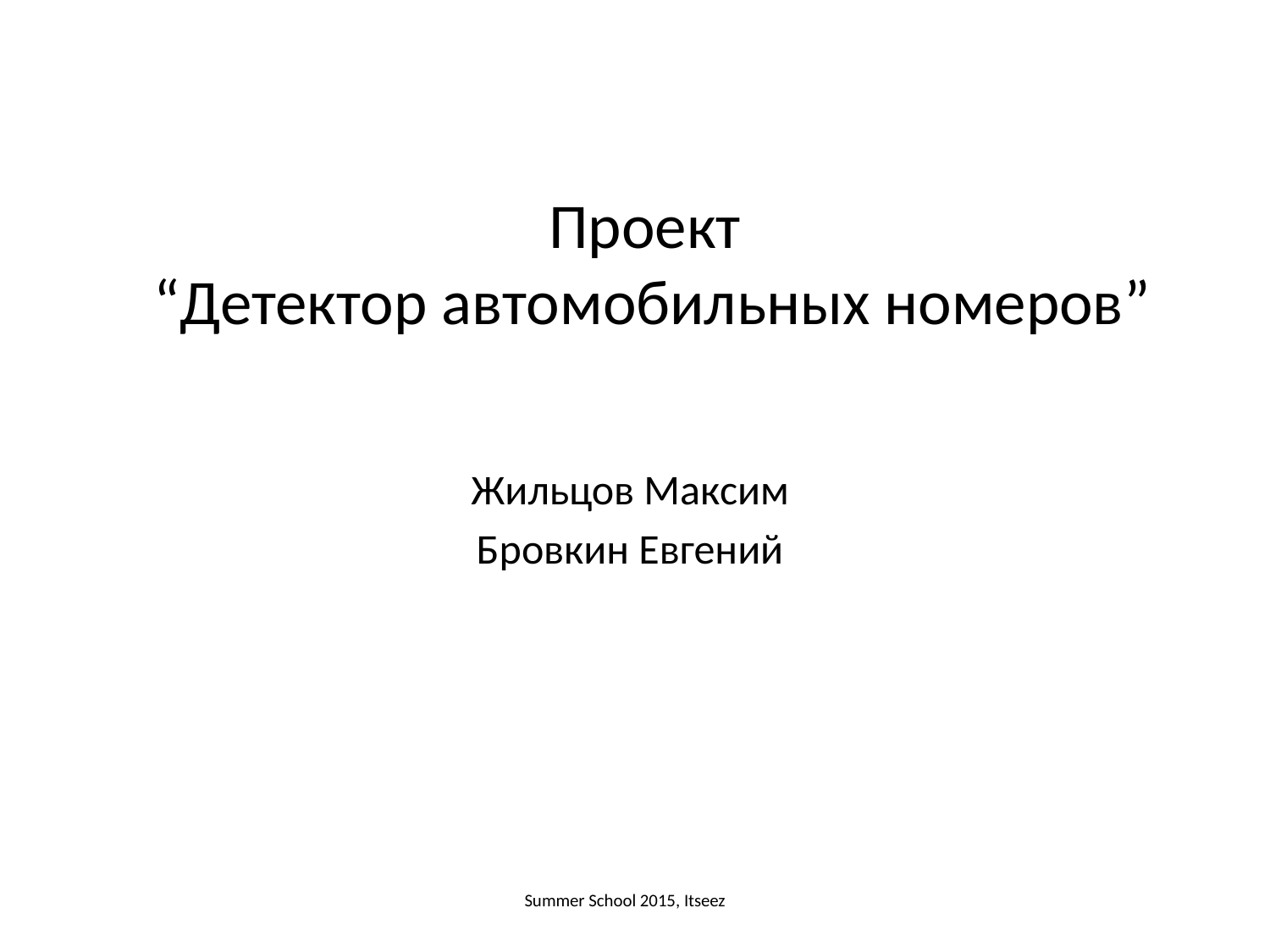

Проект
 “Детектор автомобильных номеров”
Жильцов Максим
Бровкин Евгений
Summer School 2015, Itseez